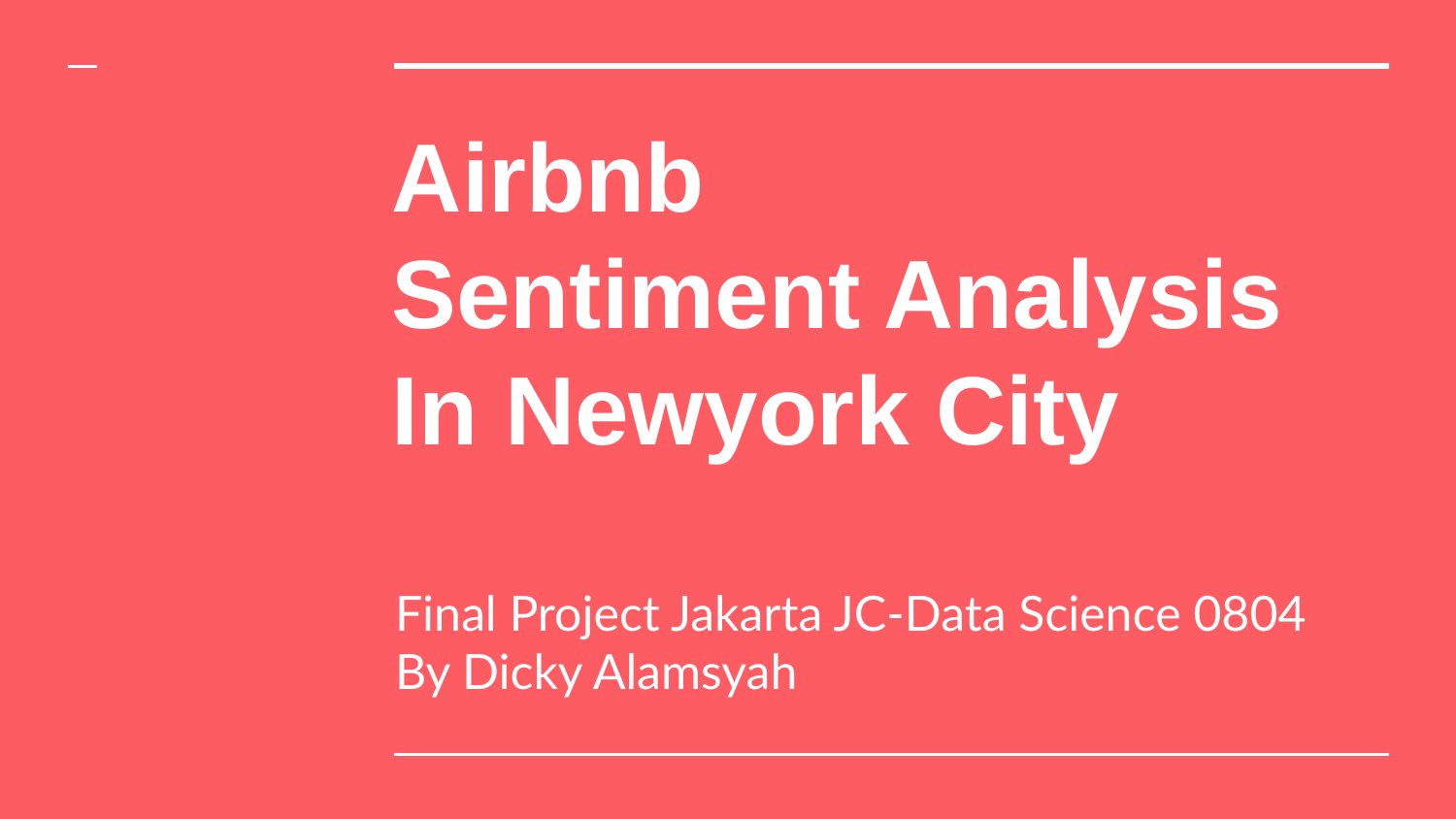

# Airbnb
Sentiment Analysis
In Newyork City
Final Project Jakarta JC-Data Science 0804
By Dicky Alamsyah